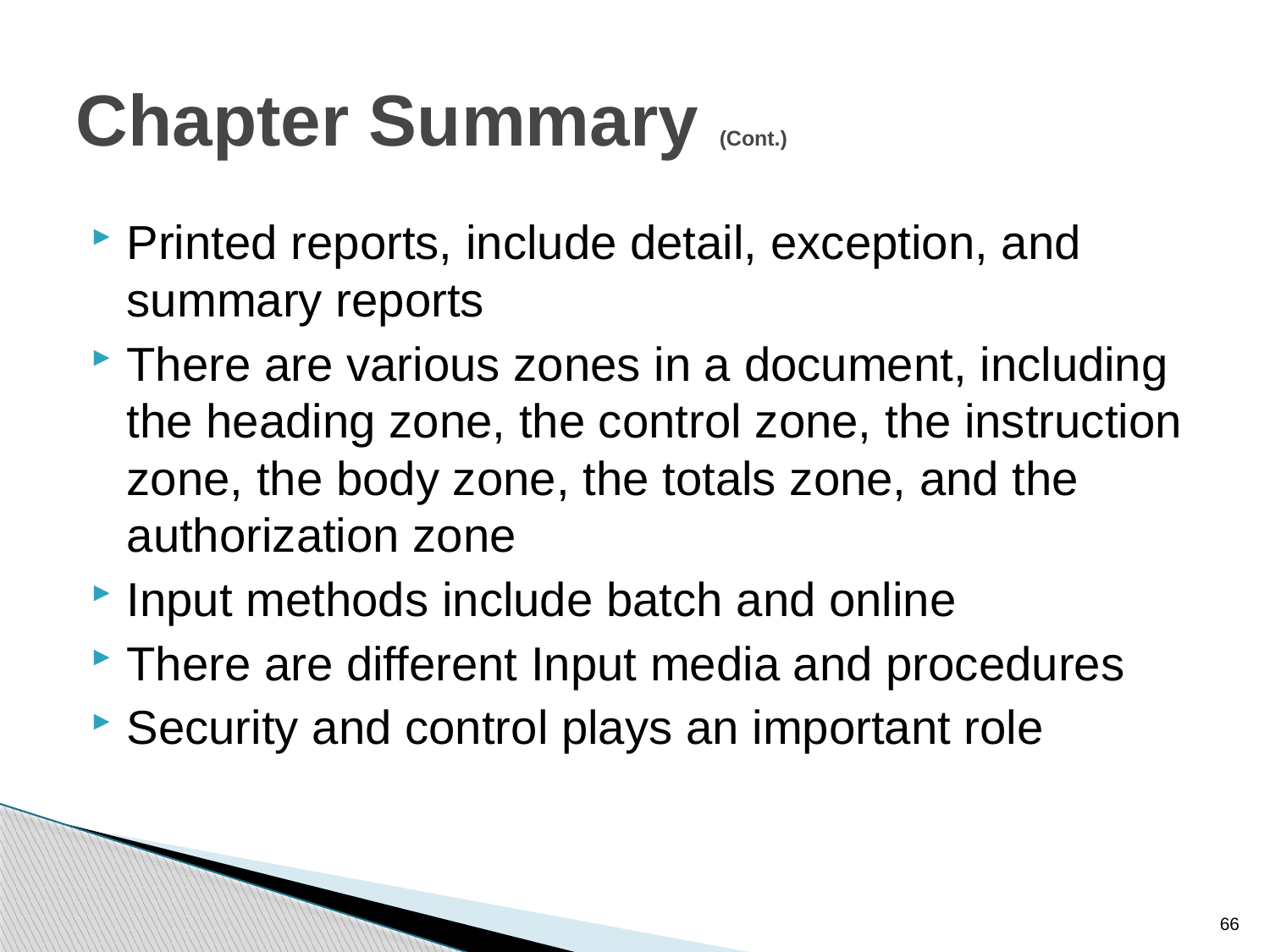

# Chapter Summary (Cont.)
Printed reports, include detail, exception, and summary reports
There are various zones in a document, including the heading zone, the control zone, the instruction zone, the body zone, the totals zone, and the authorization zone
Input methods include batch and online
There are different Input media and procedures
Security and control plays an important role
66